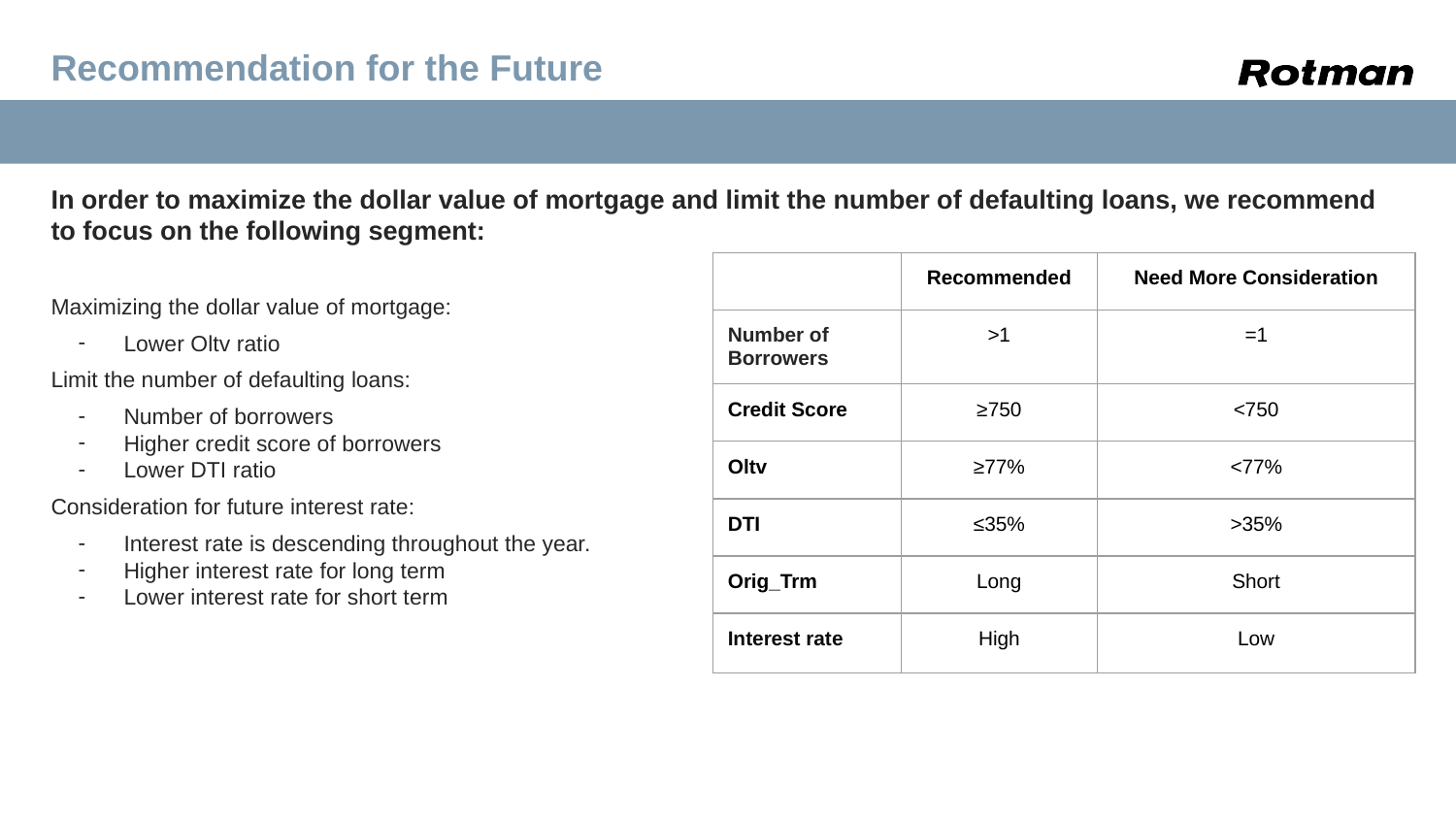

# Recommendation for the Future
In order to maximize the dollar value of mortgage and limit the number of defaulting loans, we recommend to focus on the following segment:

Maximizing the dollar value of mortgage:
Lower Oltv ratio
Limit the number of defaulting loans:
Number of borrowers
Higher credit score of borrowers
Lower DTI ratio
Consideration for future interest rate:
Interest rate is descending throughout the year.
Higher interest rate for long term
Lower interest rate for short term
|  | Recommended | Need More Consideration |
| --- | --- | --- |
| Number of Borrowers | >1 | =1 |
| Credit Score | ≥750 | <750 |
| Oltv | ≥77% | <77% |
| DTI | ≤35% | >35% |
| Orig\_Trm | Long | Short |
| Interest rate | High | Low |